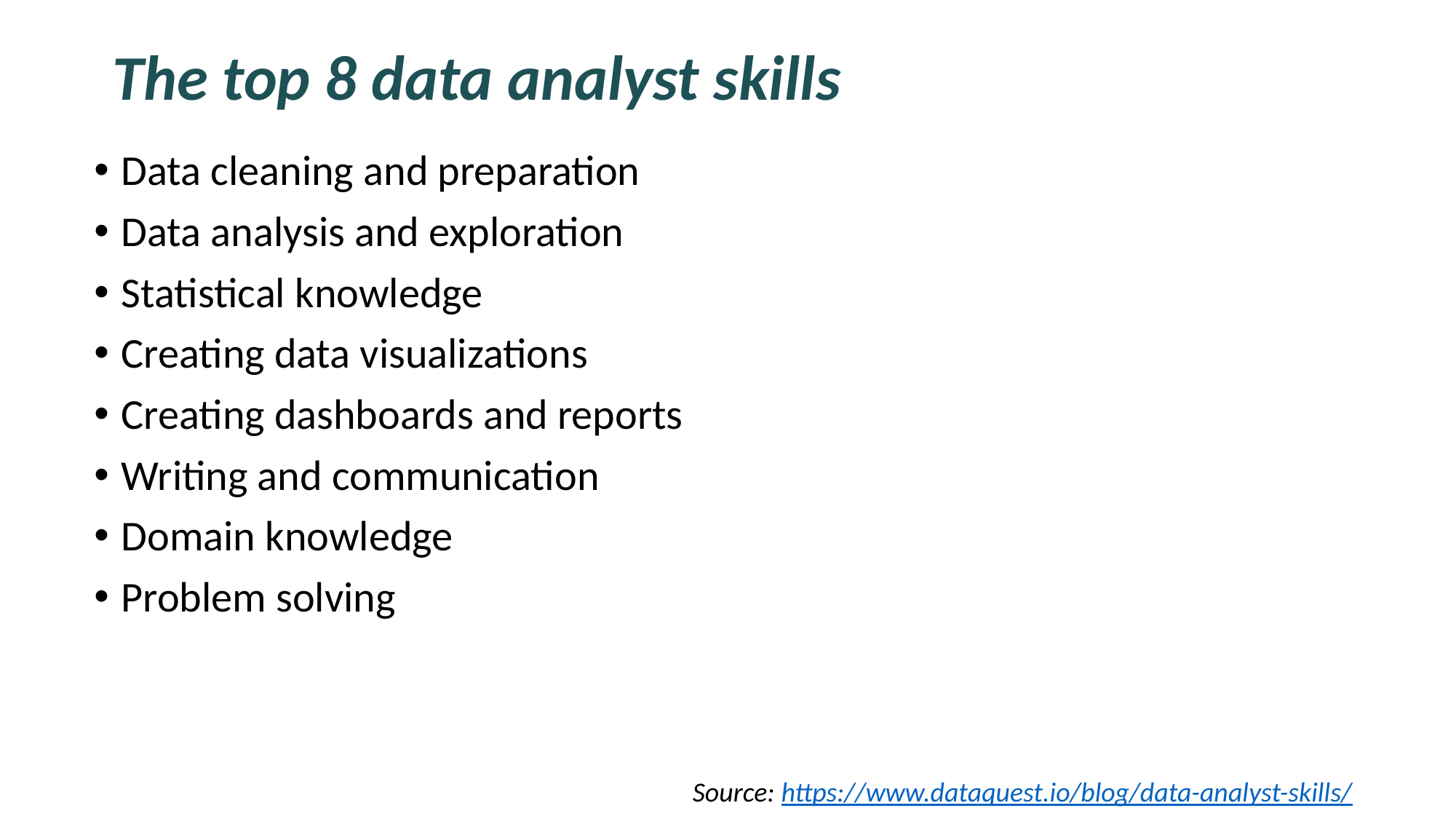

# The top 8 data analyst skills
Data cleaning and preparation
Data analysis and exploration
Statistical knowledge
Creating data visualizations
Creating dashboards and reports
Writing and communication
Domain knowledge
Problem solving
Source: https://www.dataquest.io/blog/data-analyst-skills/